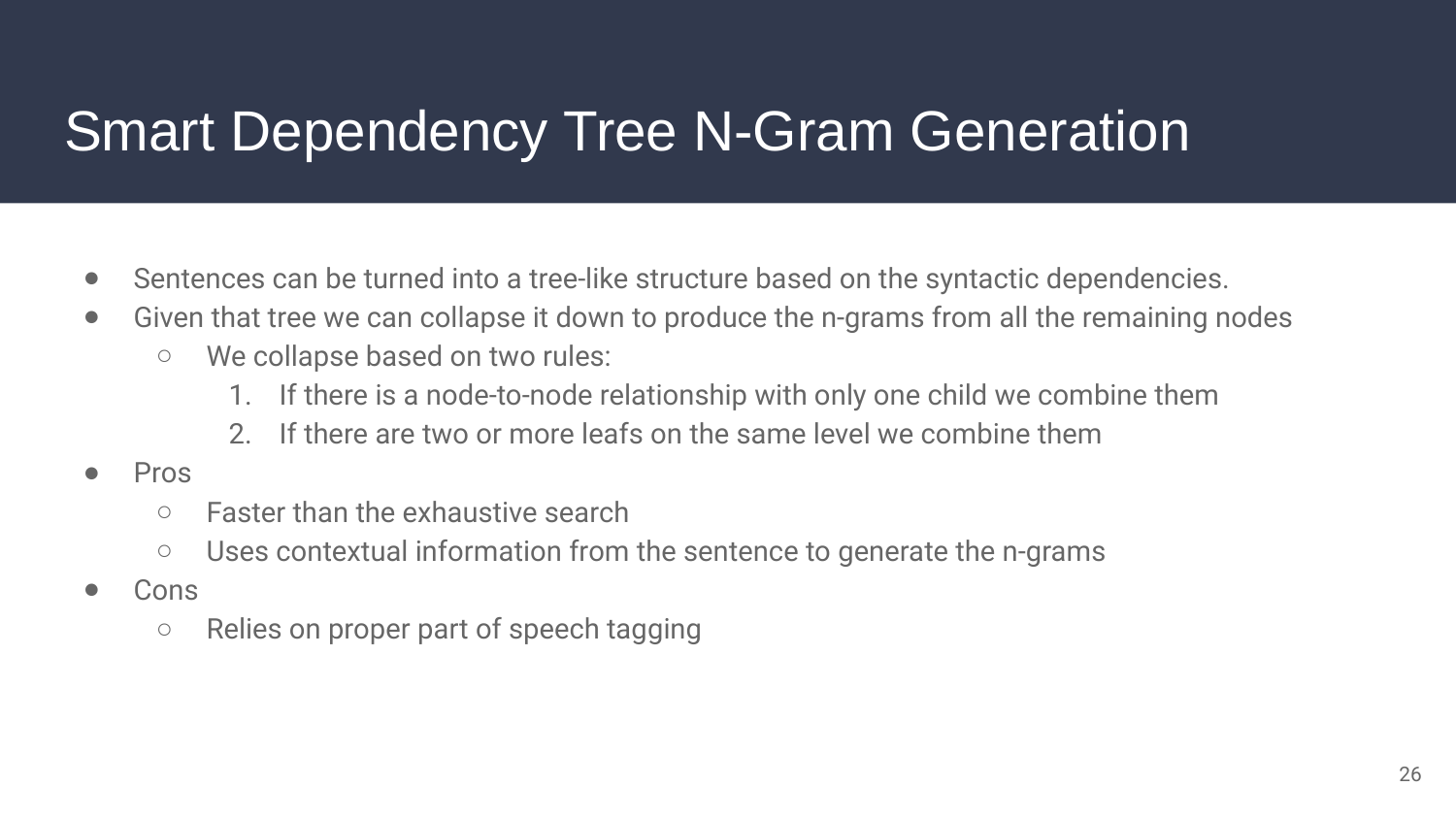

# Smart Dependency Tree N-Gram Generation
Sentences can be turned into a tree-like structure based on the syntactic dependencies.
Given that tree we can collapse it down to produce the n-grams from all the remaining nodes
We collapse based on two rules:
If there is a node-to-node relationship with only one child we combine them
If there are two or more leafs on the same level we combine them
Pros
Faster than the exhaustive search
Uses contextual information from the sentence to generate the n-grams
Cons
Relies on proper part of speech tagging
26